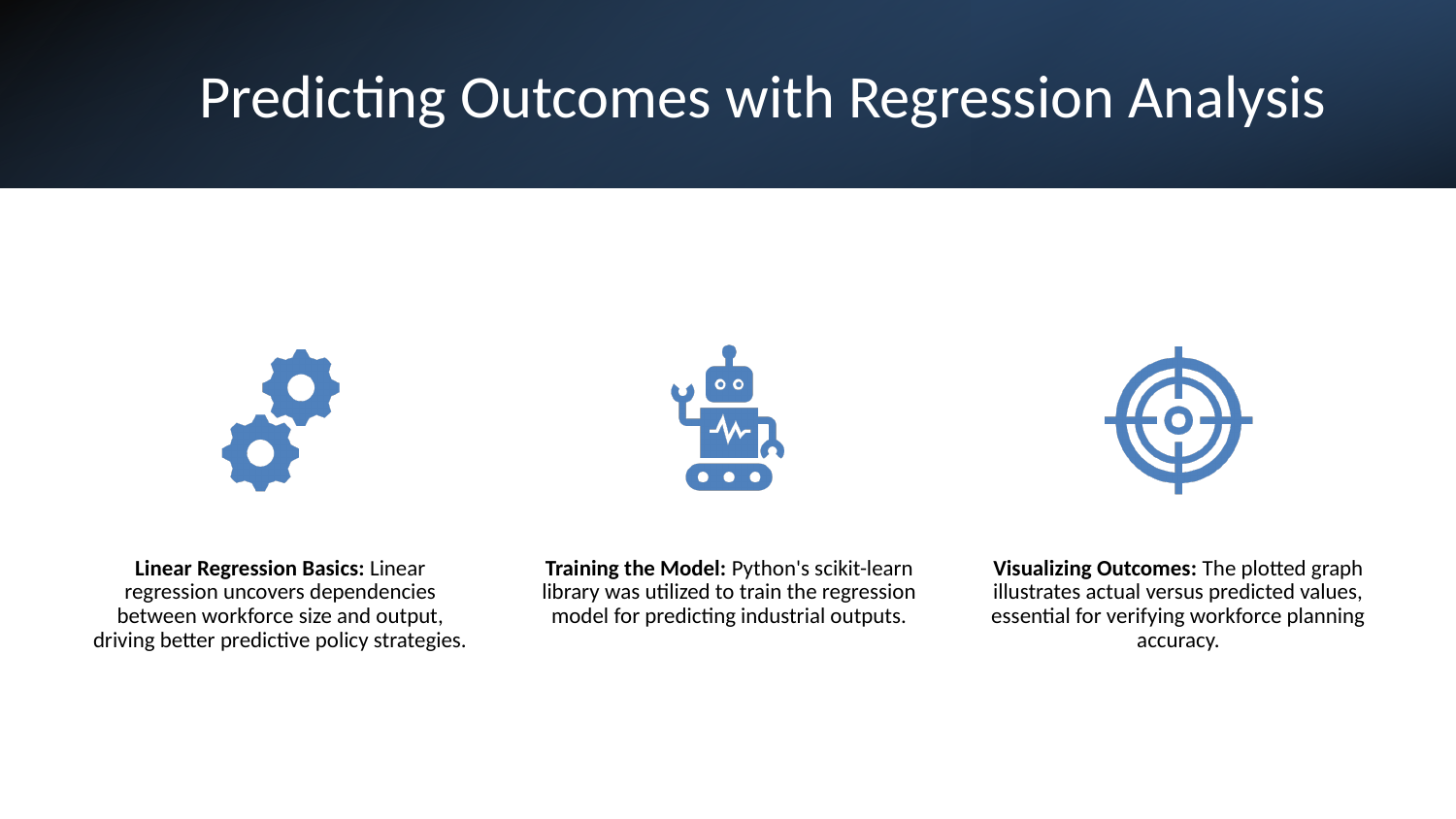

# Predicting Outcomes with Regression Analysis
Linear Regression Basics: Linear regression uncovers dependencies between workforce size and output, driving better predictive policy strategies.
Training the Model: Python's scikit-learn library was utilized to train the regression model for predicting industrial outputs.
Visualizing Outcomes: The plotted graph illustrates actual versus predicted values, essential for verifying workforce planning accuracy.